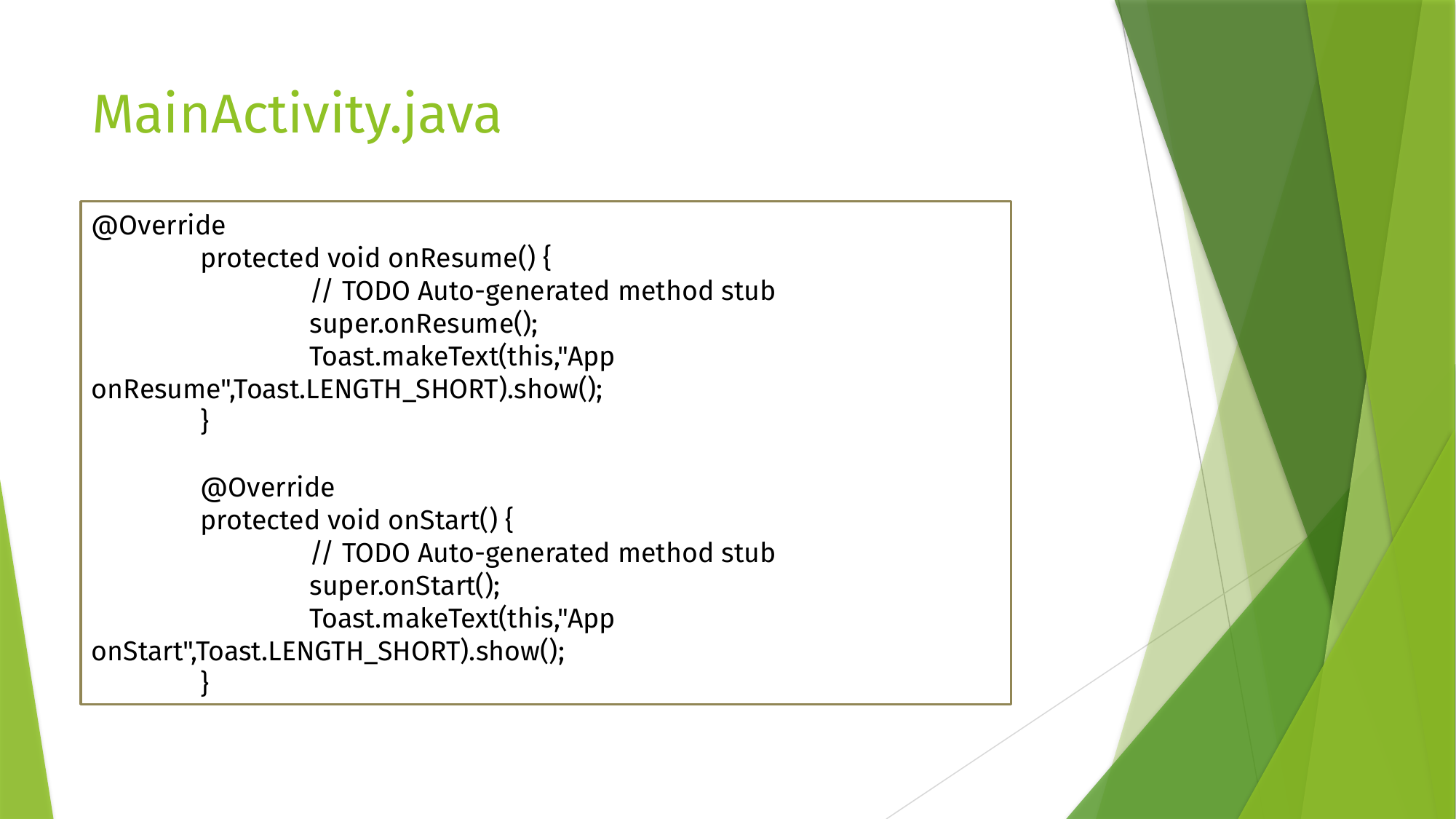

# MainActivity.java
@Override
	protected void onResume() {
		// TODO Auto-generated method stub
		super.onResume();
		Toast.makeText(this,"App onResume",Toast.LENGTH_SHORT).show();
	}

	@Override
	protected void onStart() {
		// TODO Auto-generated method stub
		super.onStart();
		Toast.makeText(this,"App onStart",Toast.LENGTH_SHORT).show();
	}